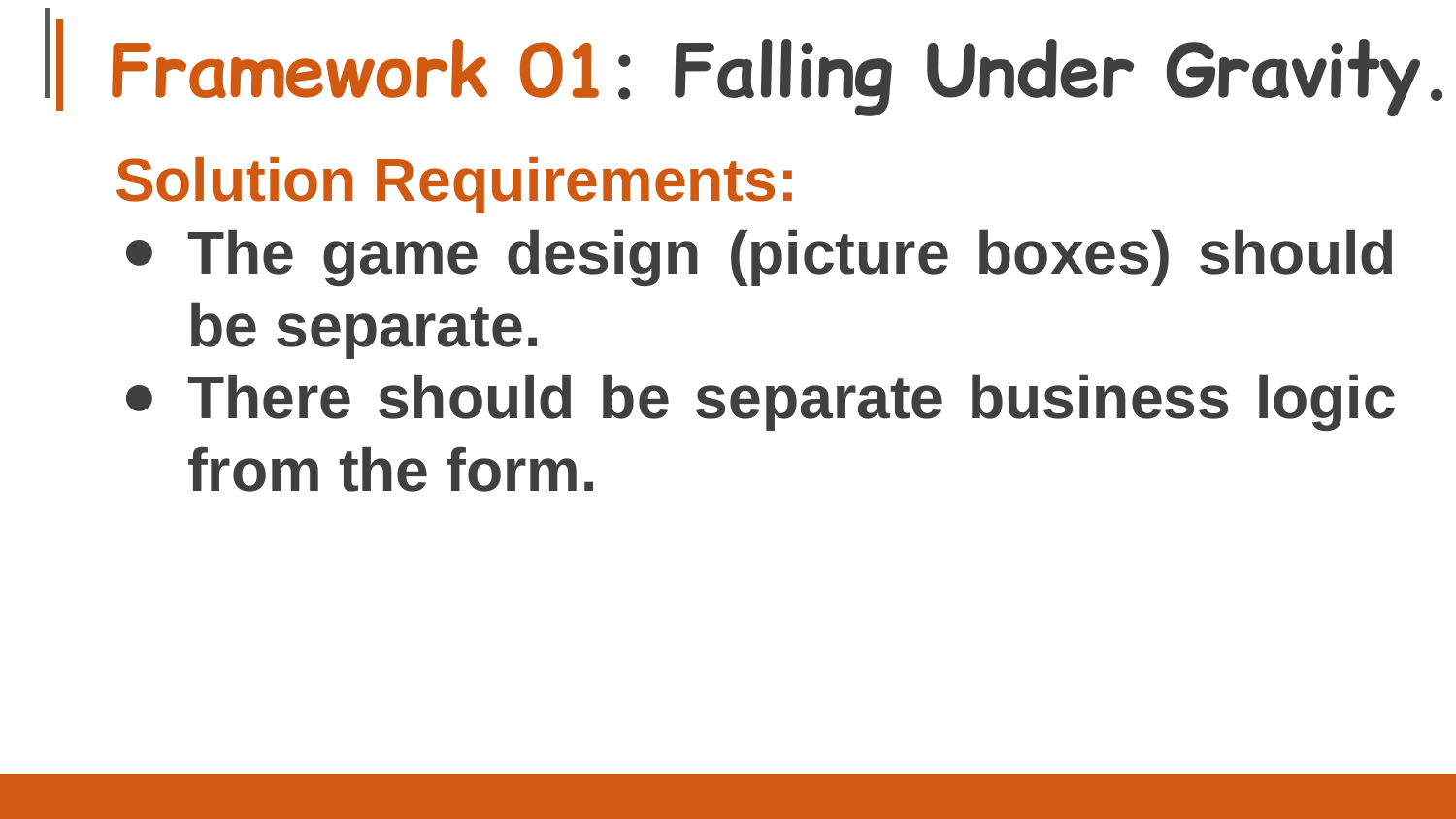

# Framework 01: Falling Under Gravity.
Solution Requirements:
The game design (picture boxes) should be separate.
There should be separate business logic from the form.